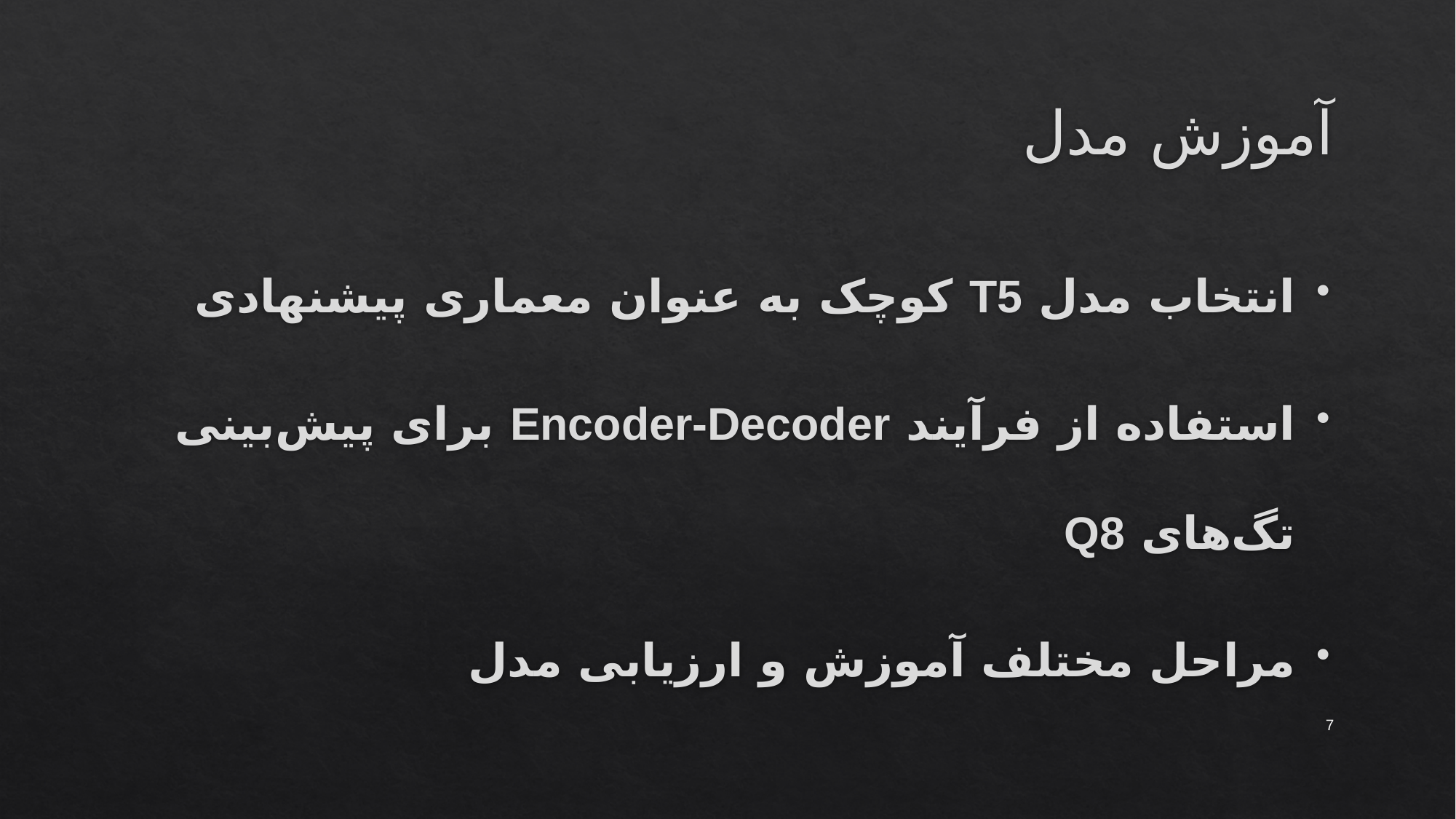

# آموزش مدل
انتخاب مدل T5 کوچک به عنوان معماری پیشنهادی
استفاده از فرآیند Encoder-Decoder برای پیش‌بینی تگ‌های Q8
مراحل مختلف آموزش و ارزیابی مدل
7